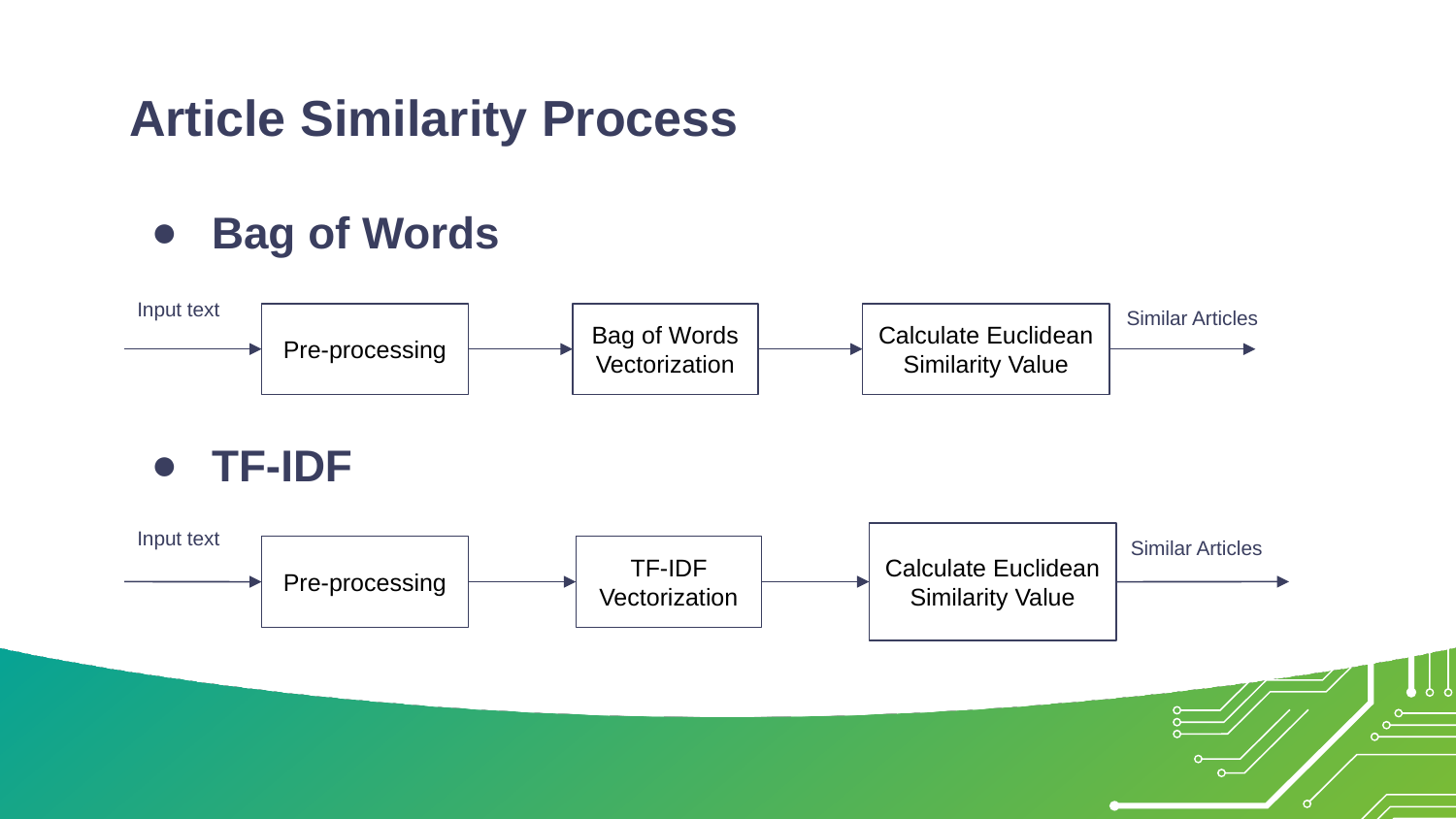

# Article Similarity Process
Bag of Words
Input text
Similar Articles
Calculate Euclidean Similarity Value
Bag of Words Vectorization
Pre-processing
TF-IDF
Input text
Calculate Euclidean Similarity Value
Similar Articles
Pre-processing
TF-IDF Vectorization